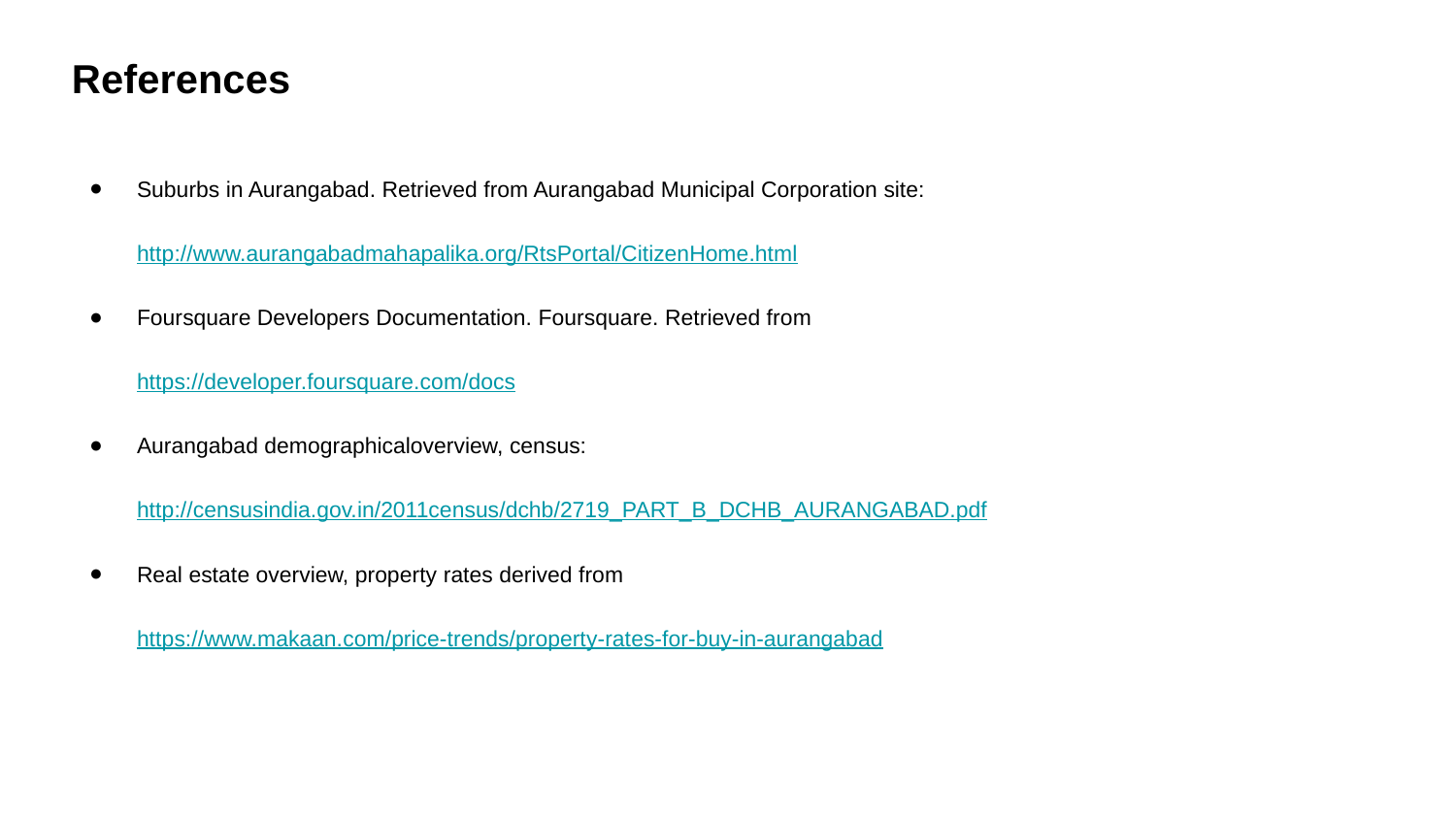

# References

Suburbs in Aurangabad. Retrieved from Aurangabad Municipal Corporation site:
http://www.aurangabadmahapalika.org/RtsPortal/CitizenHome.html
Foursquare Developers Documentation. Foursquare. Retrieved from
https://developer.foursquare.com/docs
Aurangabad demographicaloverview, census:
http://censusindia.gov.in/2011census/dchb/2719_PART_B_DCHB_AURANGABAD.pdf
Real estate overview, property rates derived from
https://www.makaan.com/price-trends/property-rates-for-buy-in-aurangabad